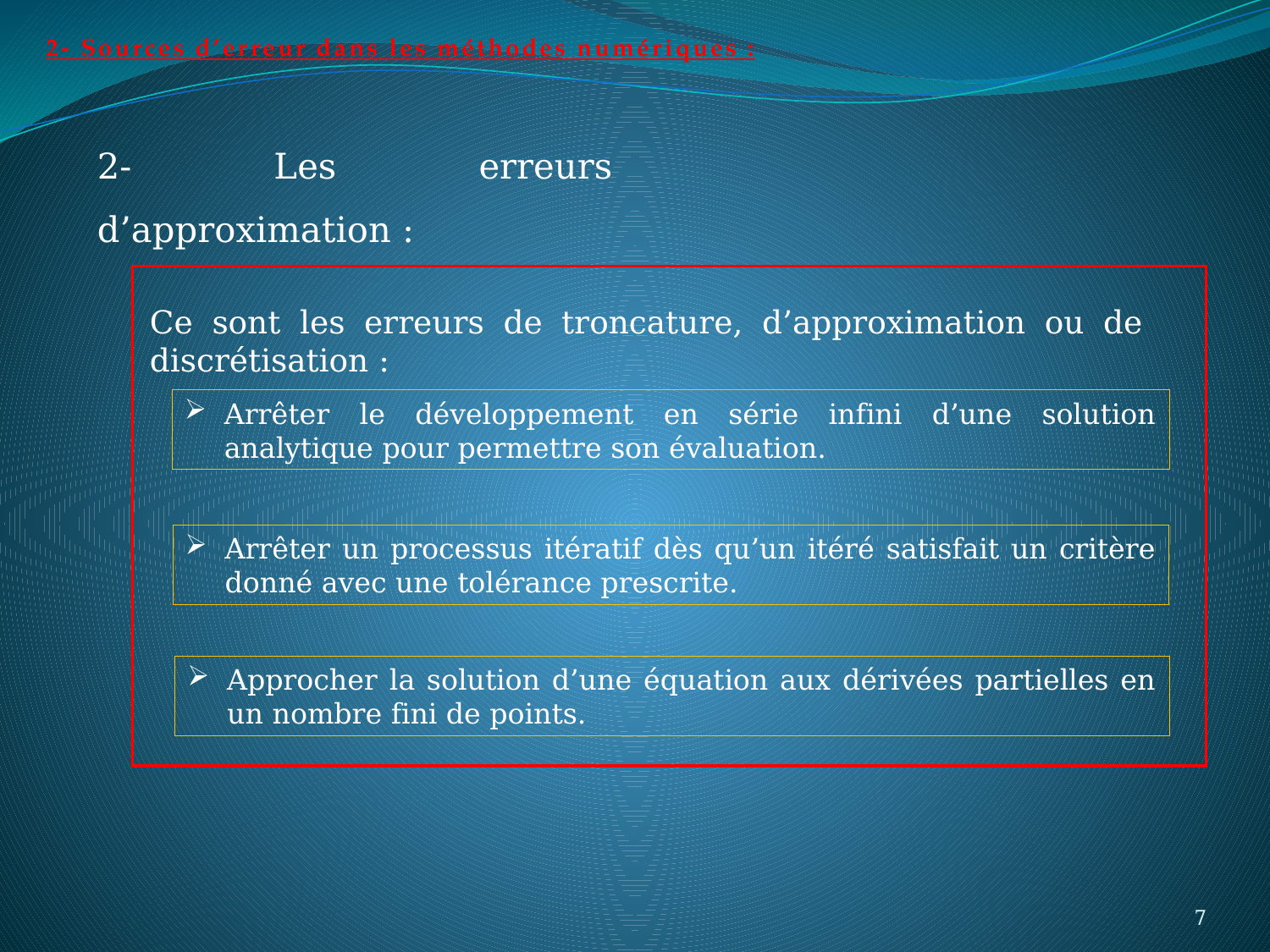

2- Sources d’erreur dans les méthodes numériques :
2- Les erreurs d’approximation :

Ce sont les erreurs de troncature, d’approximation ou de discrétisation :
Arrêter le développement en série infini d’une solution analytique pour permettre son évaluation.
Arrêter un processus itératif dès qu’un itéré satisfait un critère donné avec une tolérance prescrite.
Approcher la solution d’une équation aux dérivées partielles en un nombre fini de points.
7